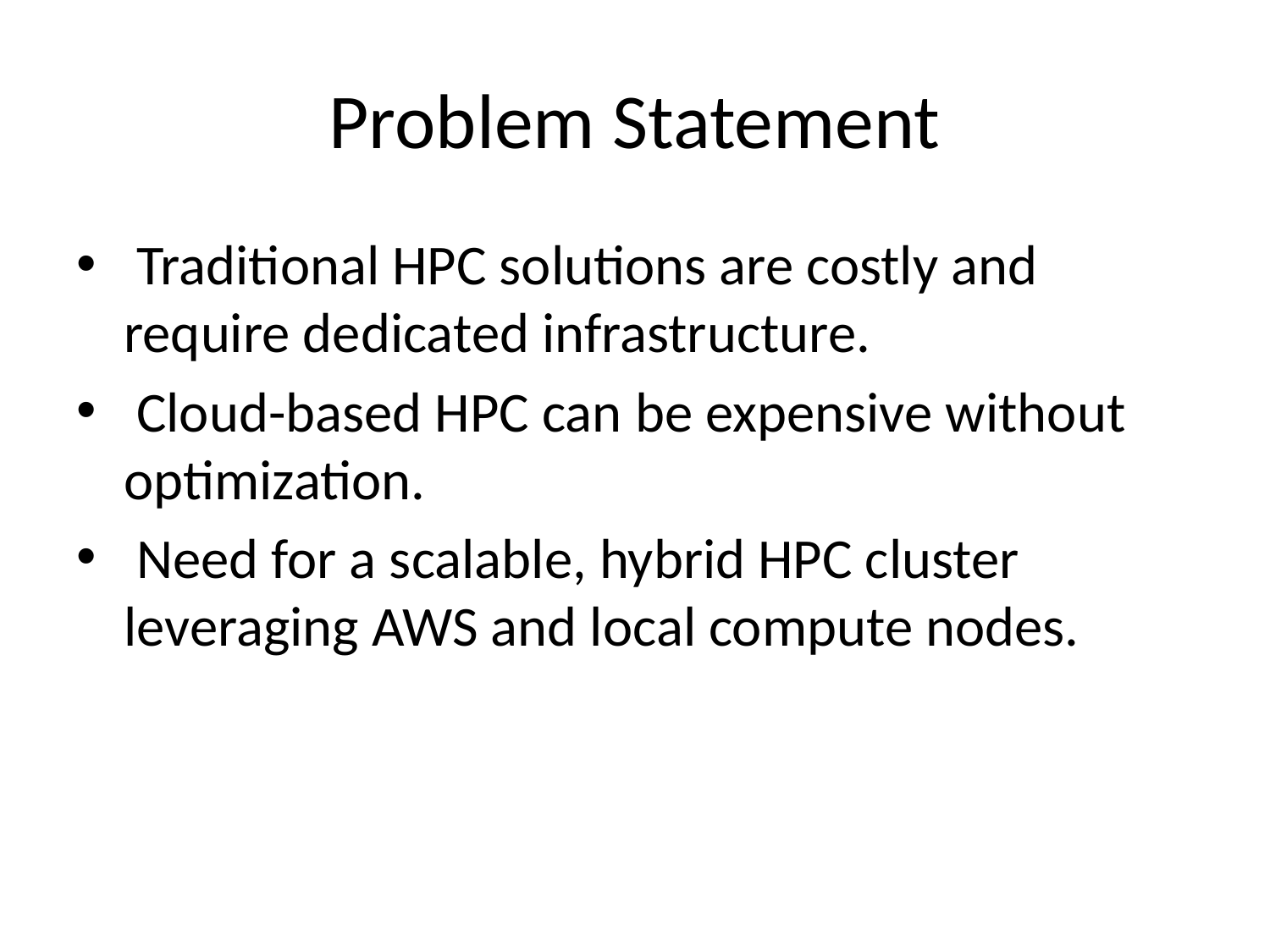

# Problem Statement
 Traditional HPC solutions are costly and require dedicated infrastructure.
 Cloud-based HPC can be expensive without optimization.
 Need for a scalable, hybrid HPC cluster leveraging AWS and local compute nodes.